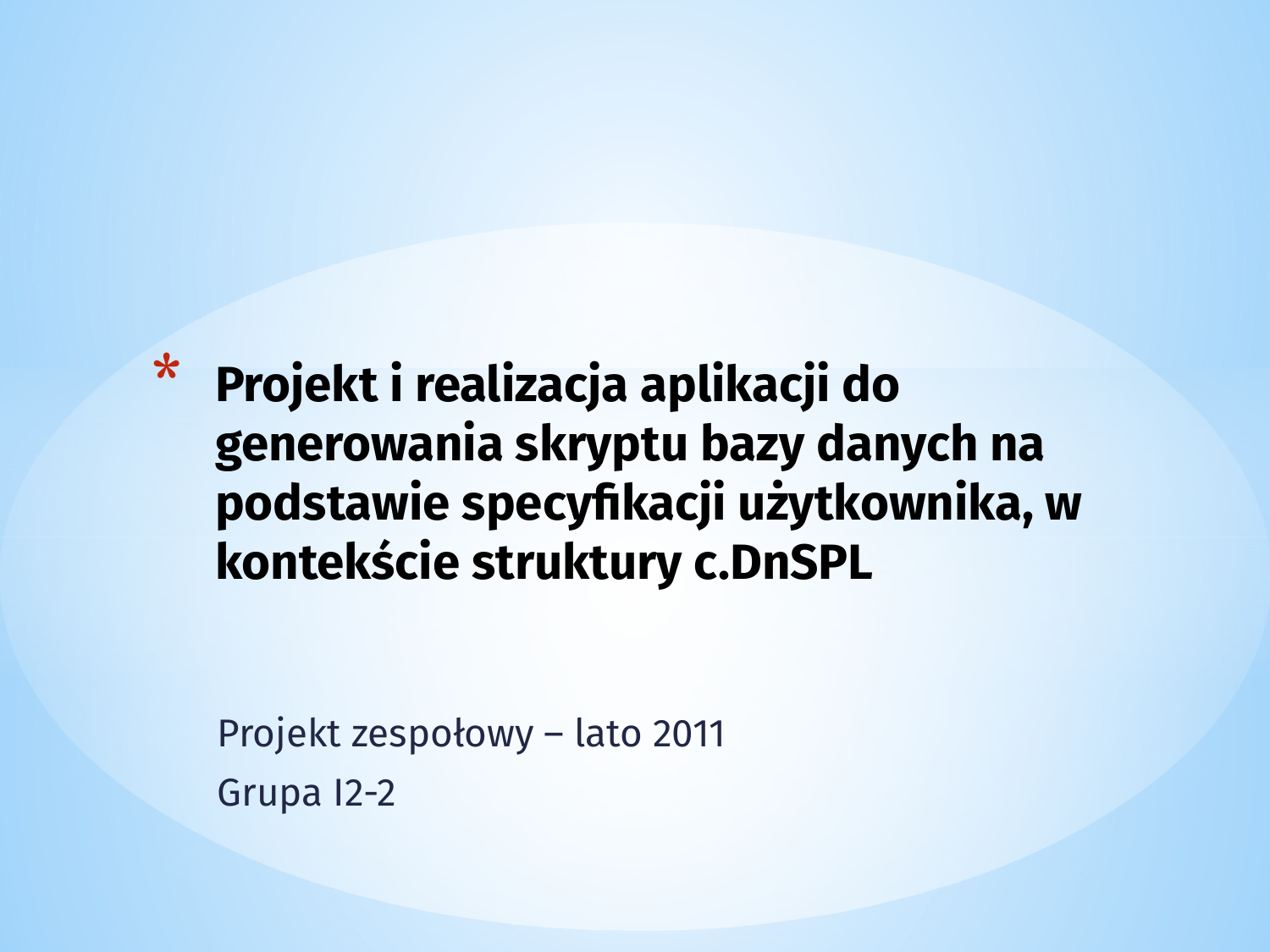

# Projekt i realizacja aplikacji do generowania skryptu bazy danych na podstawie specyfikacji użytkownika, w kontekście struktury c.DnSPL
Projekt zespołowy – lato 2011
Grupa I2-2